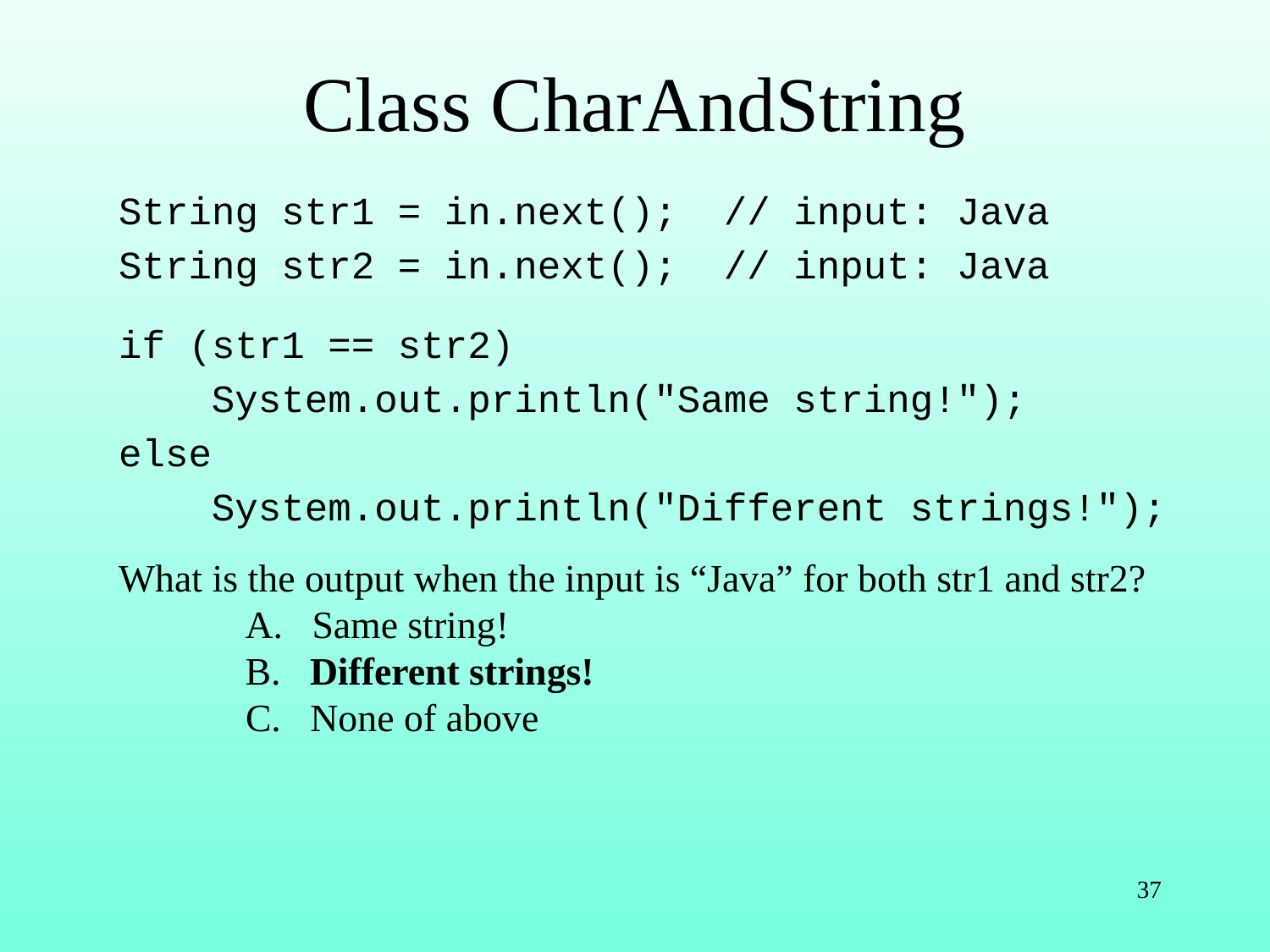

# Class CharAndString
String str1 = in.next();  // input: Java
String str2 = in.next();  // input: Java

if (str1 == str2)
    System.out.println("Same string!");
else
    System.out.println("Different strings!");

What is the output when the input is “Java” for both str1 and str2?
             A.   Same string!
             B.   Different strings!
	C.   None of above
37